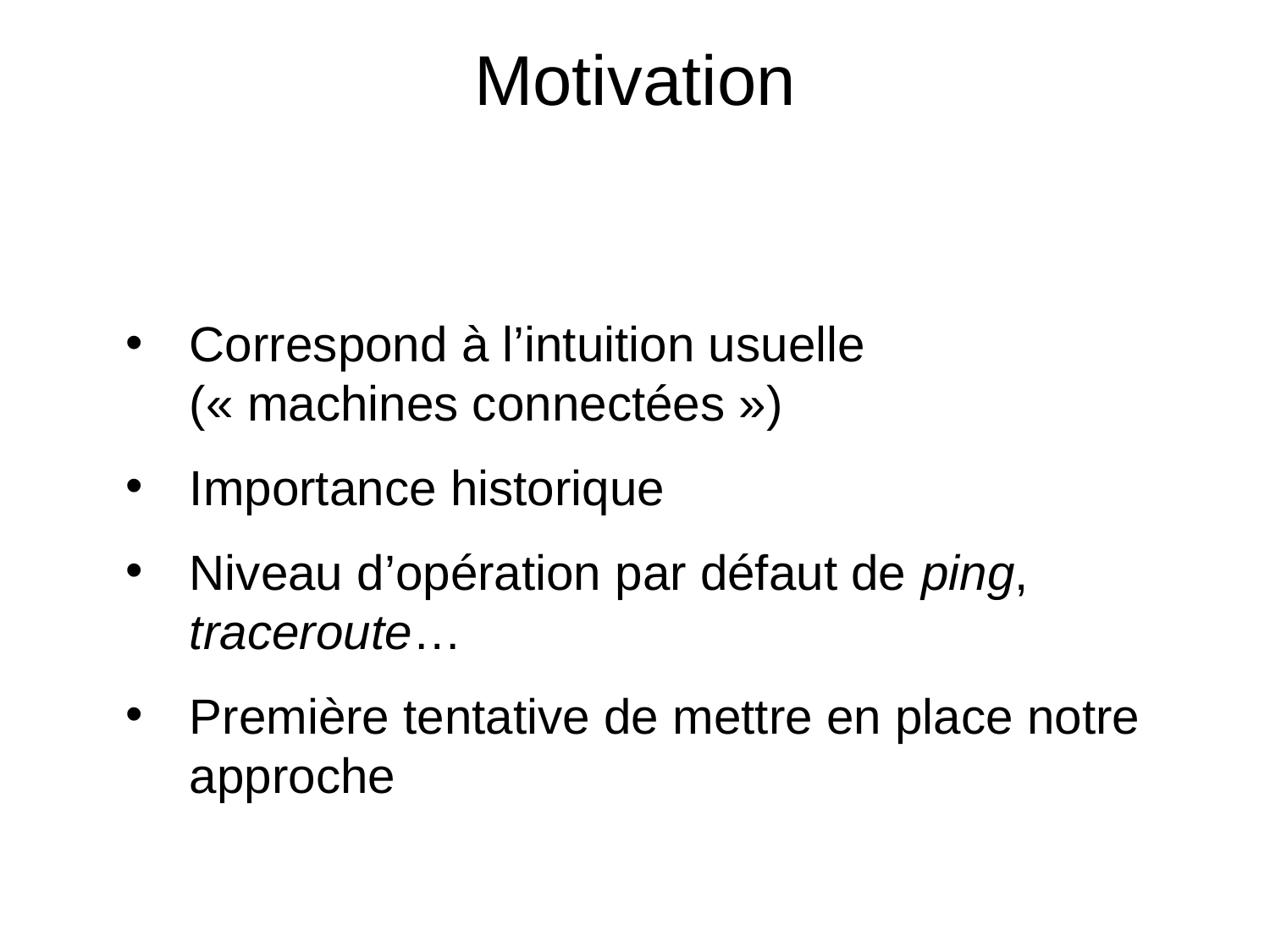

# Motivation
Correspond à l’intuition usuelle (« machines connectées »)

Importance historique

Niveau d’opération par défaut de ping, traceroute…

Première tentative de mettre en place notre approche